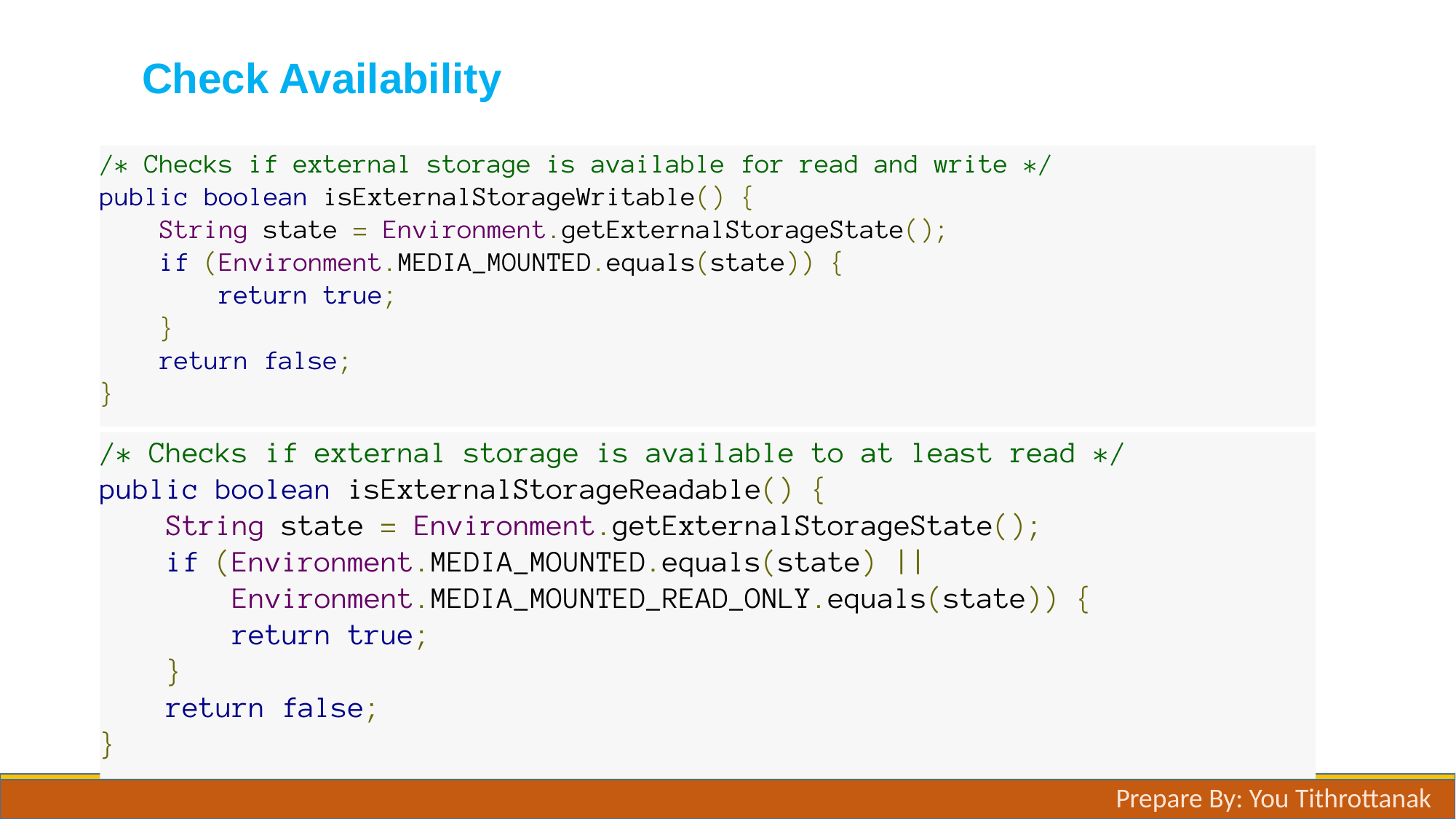

# Check Availability

/* Checks if external storage is available for read and write */
public boolean isExternalStorageWritable() {
    String state = Environment.getExternalStorageState();
    if (Environment.MEDIA_MOUNTED.equals(state)) {
        return true;
    }
    return false;
}
/* Checks if external storage is available to at least read */
public boolean isExternalStorageReadable() {
    String state = Environment.getExternalStorageState();
    if (Environment.MEDIA_MOUNTED.equals(state) ||
        Environment.MEDIA_MOUNTED_READ_ONLY.equals(state)) {
        return true;
    }
    return false;
}
Prepare By: You Tithrottanak